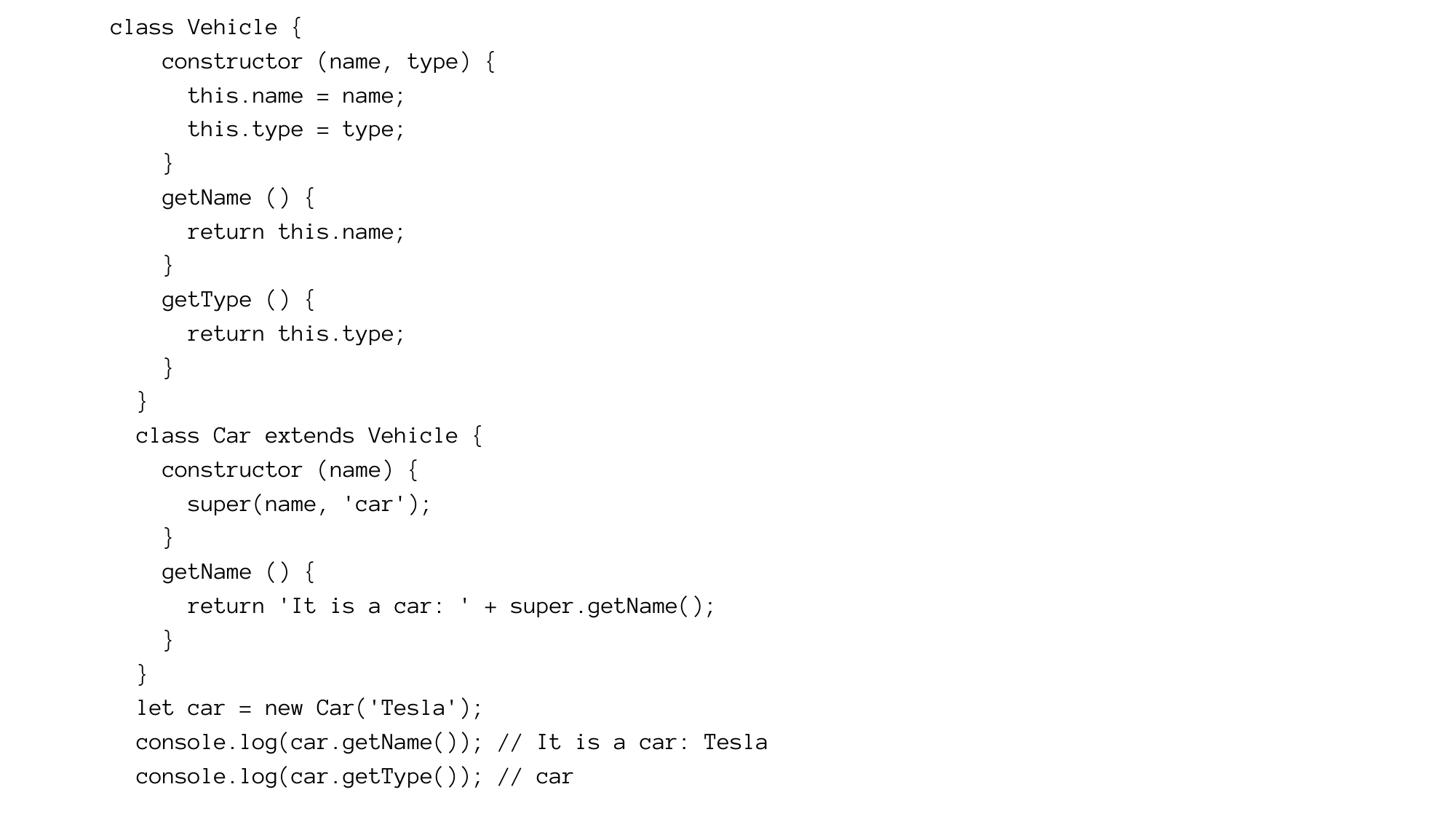

class Vehicle {
    constructor (name, type) {
      this.name = name;
      this.type = type;
    }
    getName () {
      return this.name;
    }
    getType () {
      return this.type;
    }
  }
  class Car extends Vehicle {
    constructor (name) {
      super(name, 'car');
    }
    getName () {
      return 'It is a car: ' + super.getName();
    }
  }
  let car = new Car('Tesla');
  console.log(car.getName()); // It is a car: Tesla
  console.log(car.getType()); // car